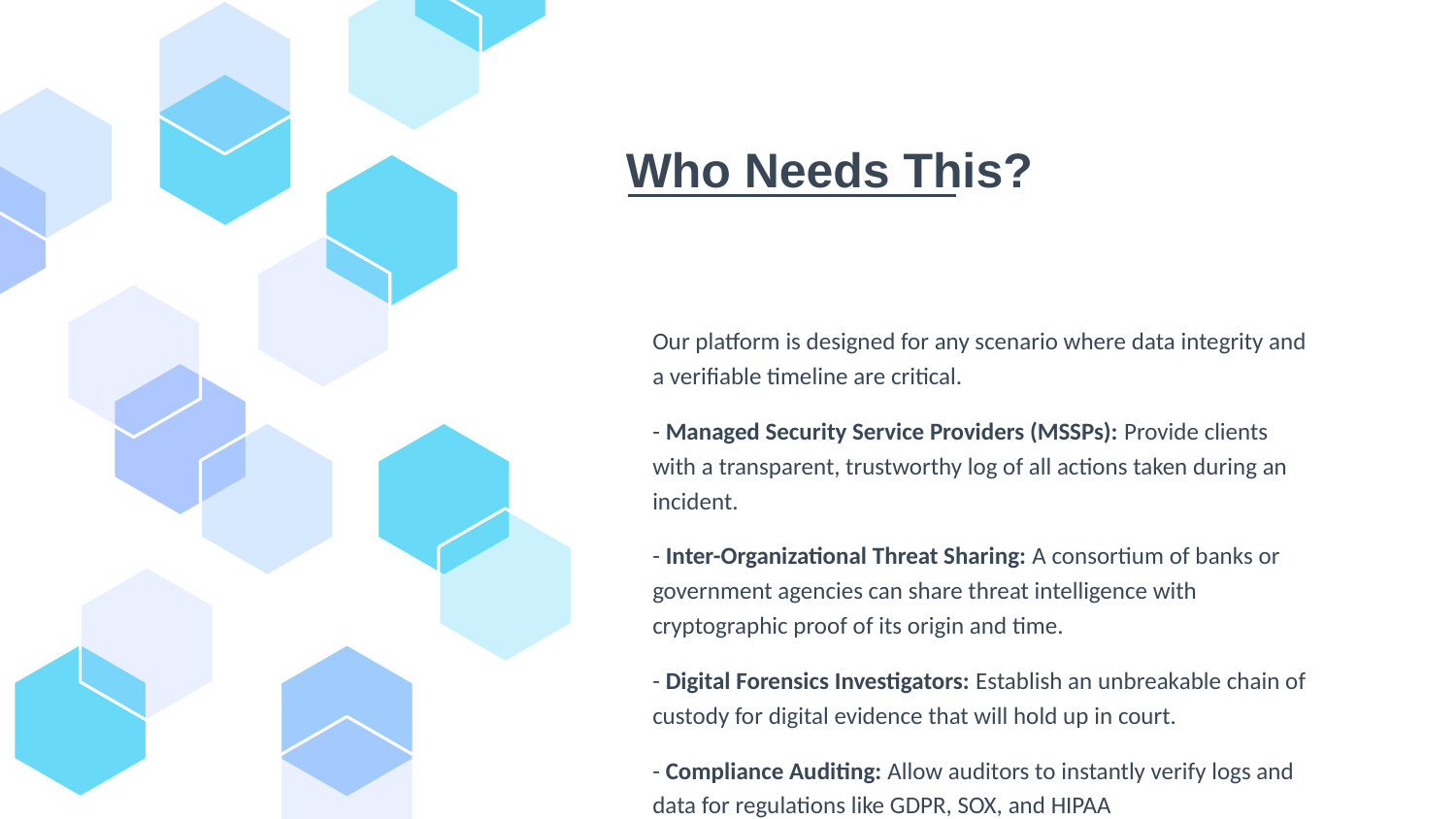

# Who Needs This?
Our platform is designed for any scenario where data integrity and a verifiable timeline are critical.
- Managed Security Service Providers (MSSPs): Provide clients with a transparent, trustworthy log of all actions taken during an incident.
- Inter-Organizational Threat Sharing: A consortium of banks or government agencies can share threat intelligence with cryptographic proof of its origin and time.
- Digital Forensics Investigators: Establish an unbreakable chain of custody for digital evidence that will hold up in court.
- Compliance Auditing: Allow auditors to instantly verify logs and data for regulations like GDPR, SOX, and HIPAA